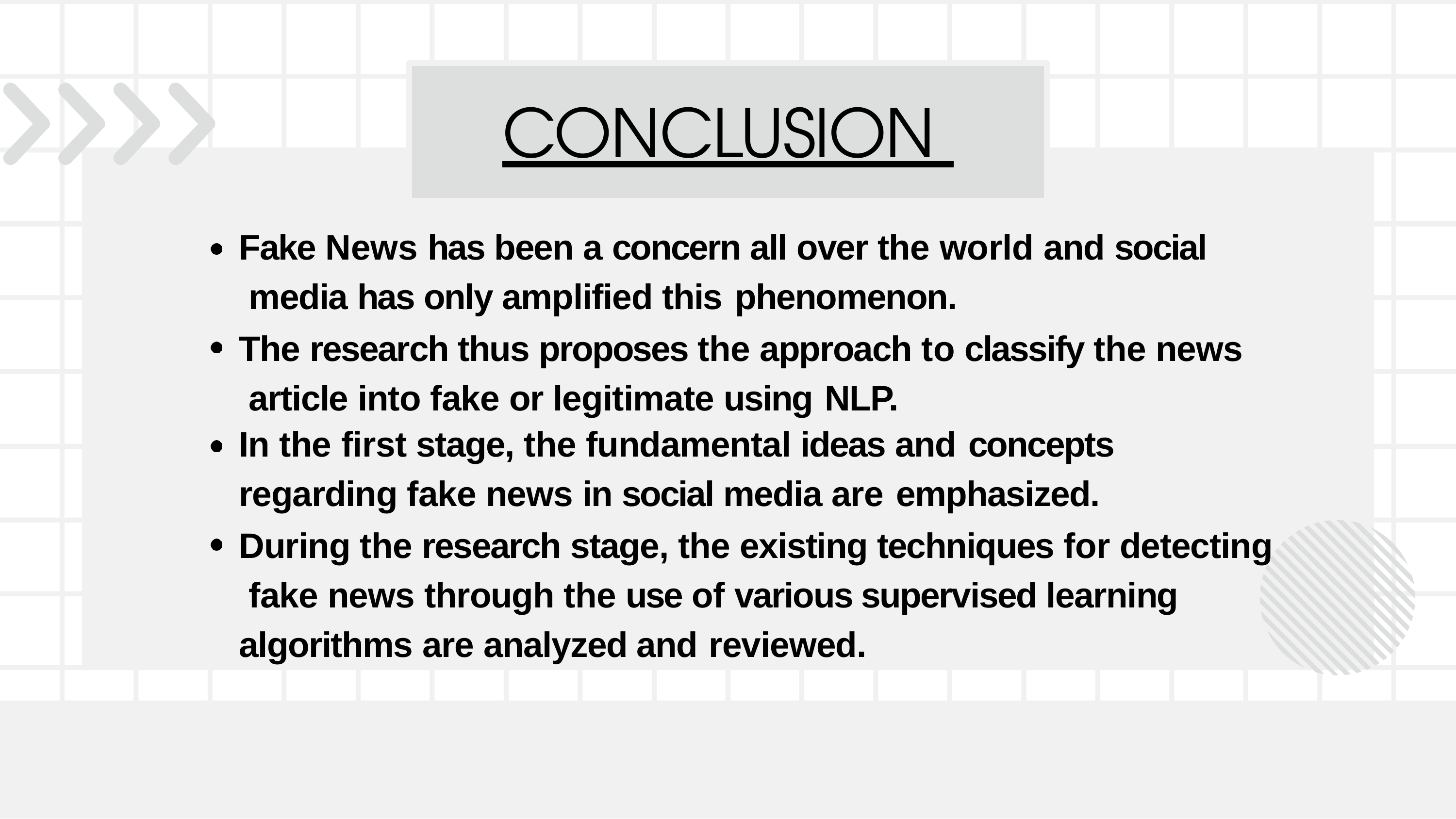

# CONCLUSION

Fake News has been a concern all over the world and social  media has only amplified this phenomenon.
The research thus proposes the approach to classify the news  article into fake or legitimate using NLP.
In the first stage, the fundamental ideas and concepts
regarding fake news in social media are emphasized.
During the research stage, the existing techniques for detecting  fake news through the use of various supervised learning  algorithms are analyzed and reviewed.